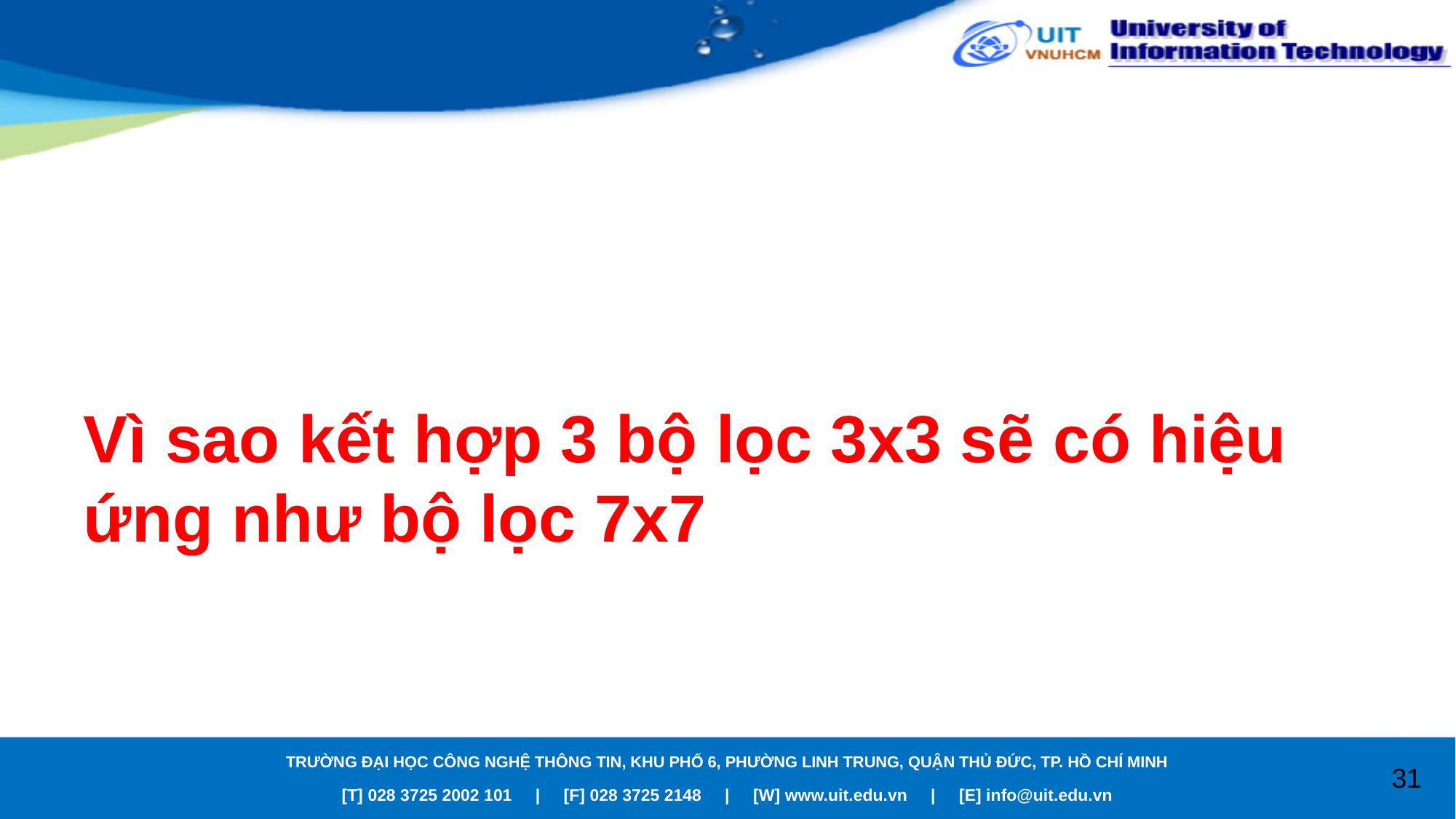

# Vì sao kết hợp 3 bộ lọc 3x3 sẽ có hiệu ứng như bộ lọc 7x7